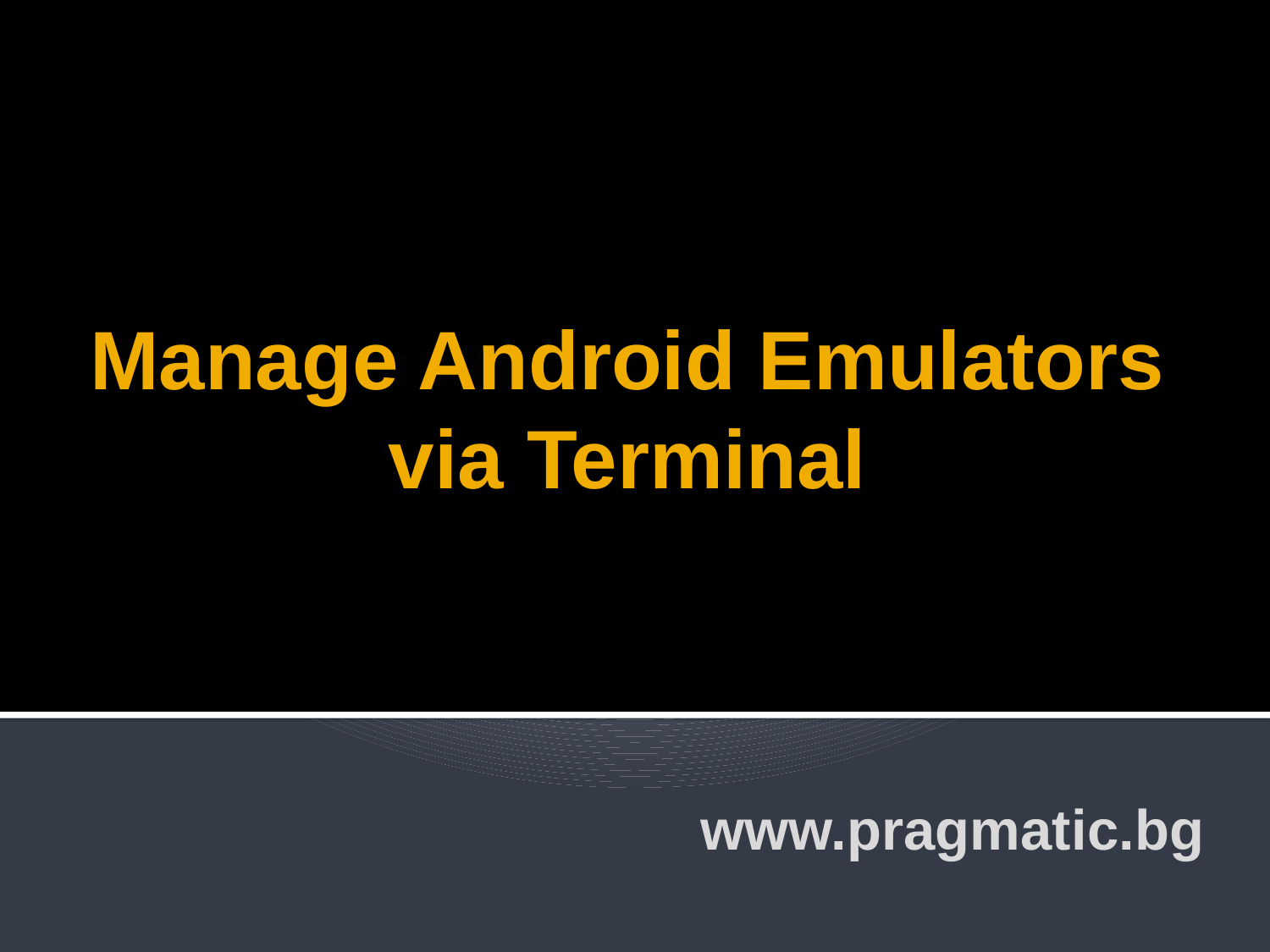

# Manage Android Emulators via Terminal
www.pragmatic.bg